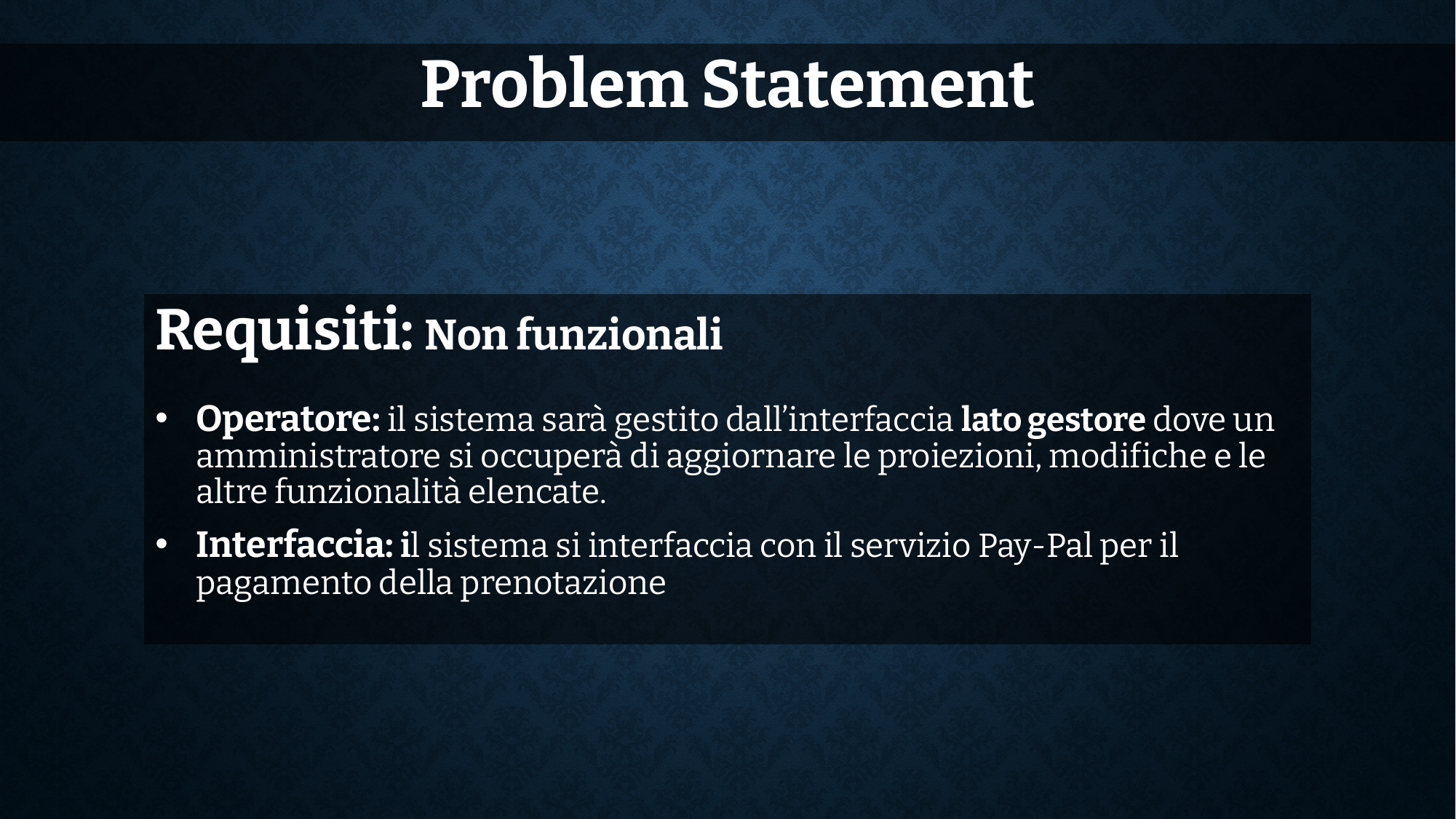

Problem Statement

Requisiti: Non funzionali

Operatore: il sistema sarà gestito dall’interfaccia lato gestore dove un amministratore si occuperà di aggiornare le proiezioni, modifiche e le altre funzionalità elencate.
Interfaccia: il sistema si interfaccia con il servizio Pay-Pal per il pagamento della prenotazione